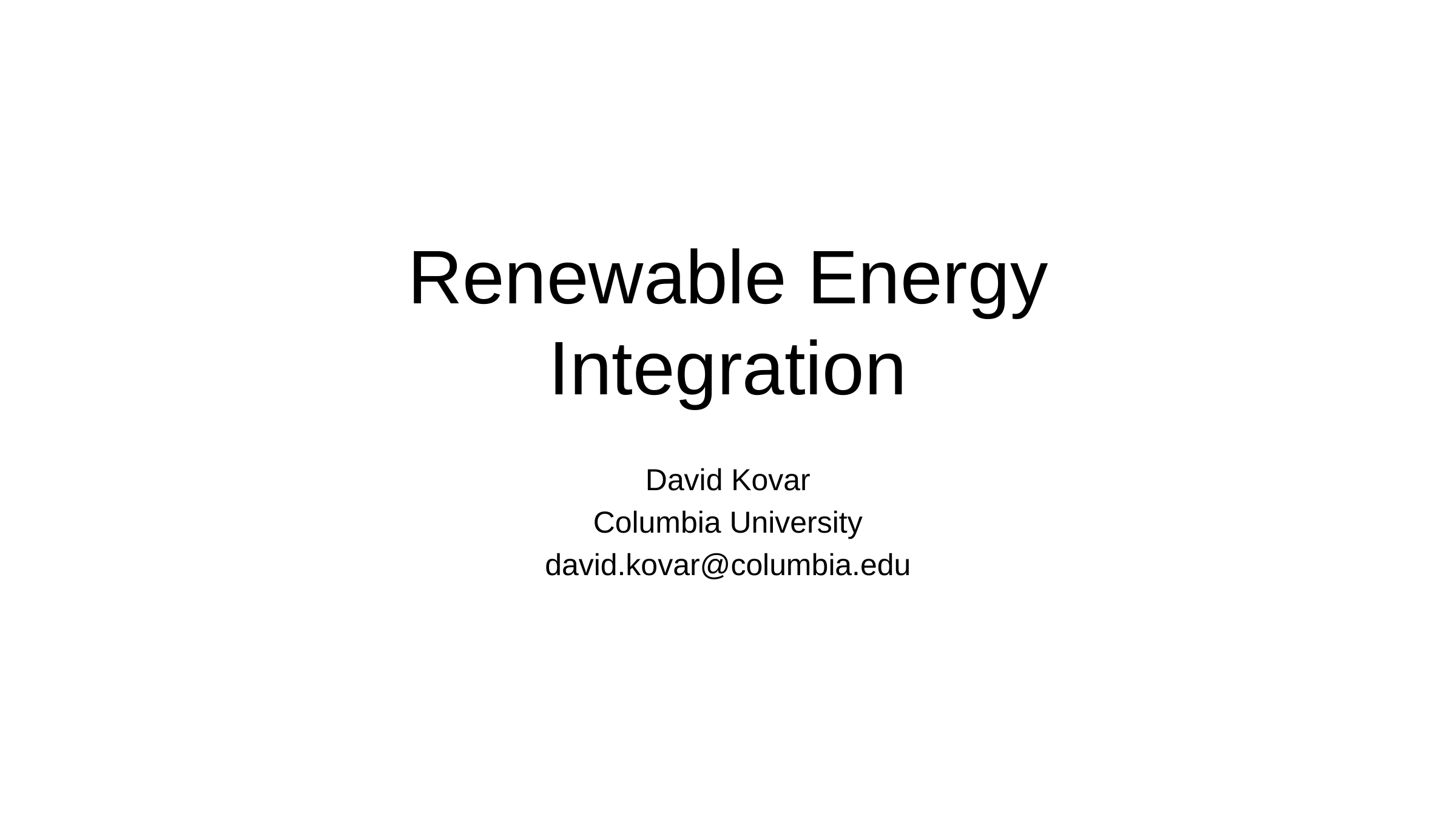

# Renewable Energy Integration
David Kovar
Columbia University
david.kovar@columbia.edu